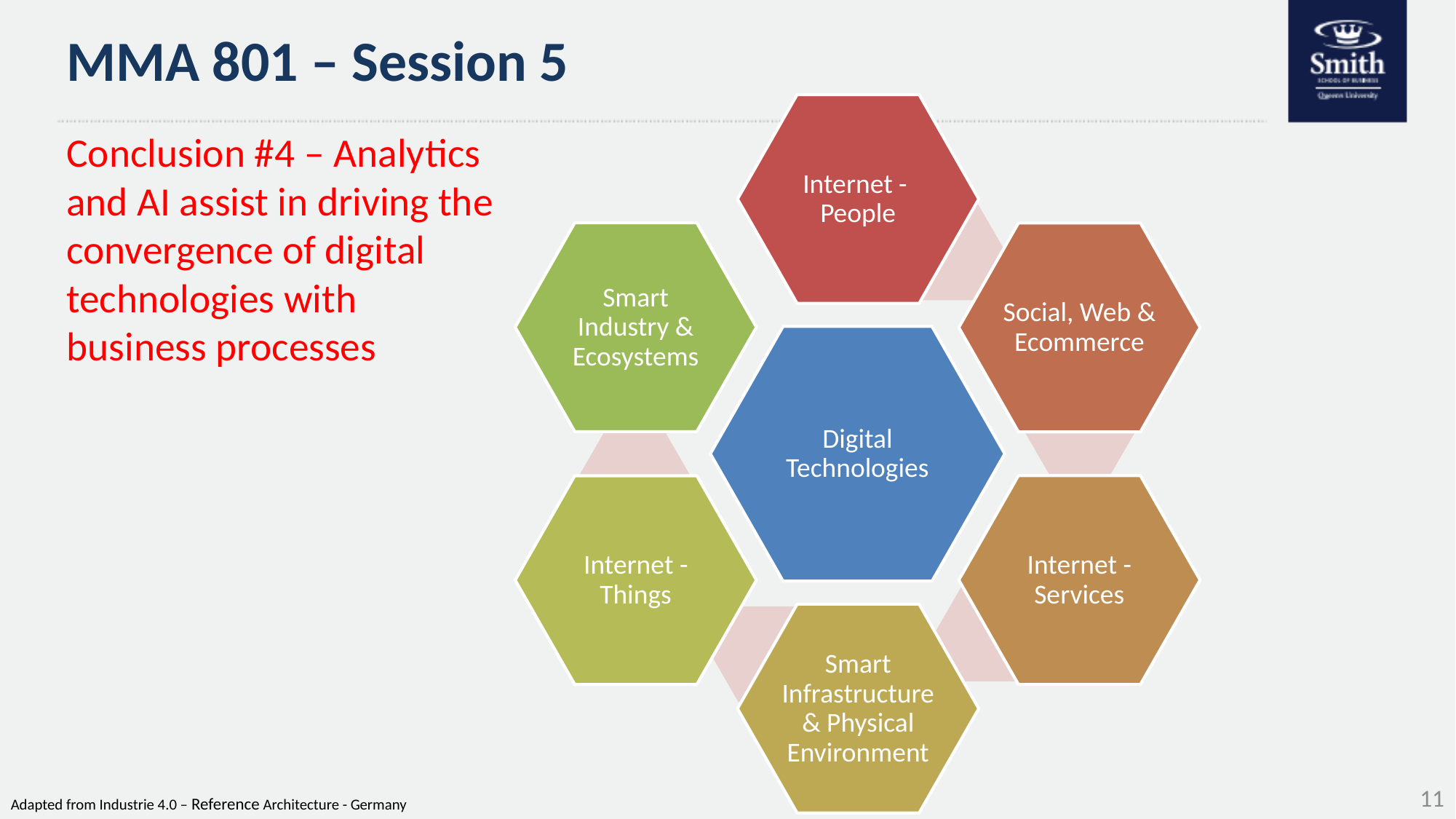

# MMA 801 – Session 5
Digital Technologies
Internet -  People
Social, Web & Ecommerce
Internet - Services
Smart Infrastructure & Physical Environment
Internet - Things
Smart Industry & Ecosystems
Conclusion #4 – Analytics and AI assist in driving the convergence of digital technologies with business processes
11
Adapted from Industrie 4.0 – Reference Architecture - Germany